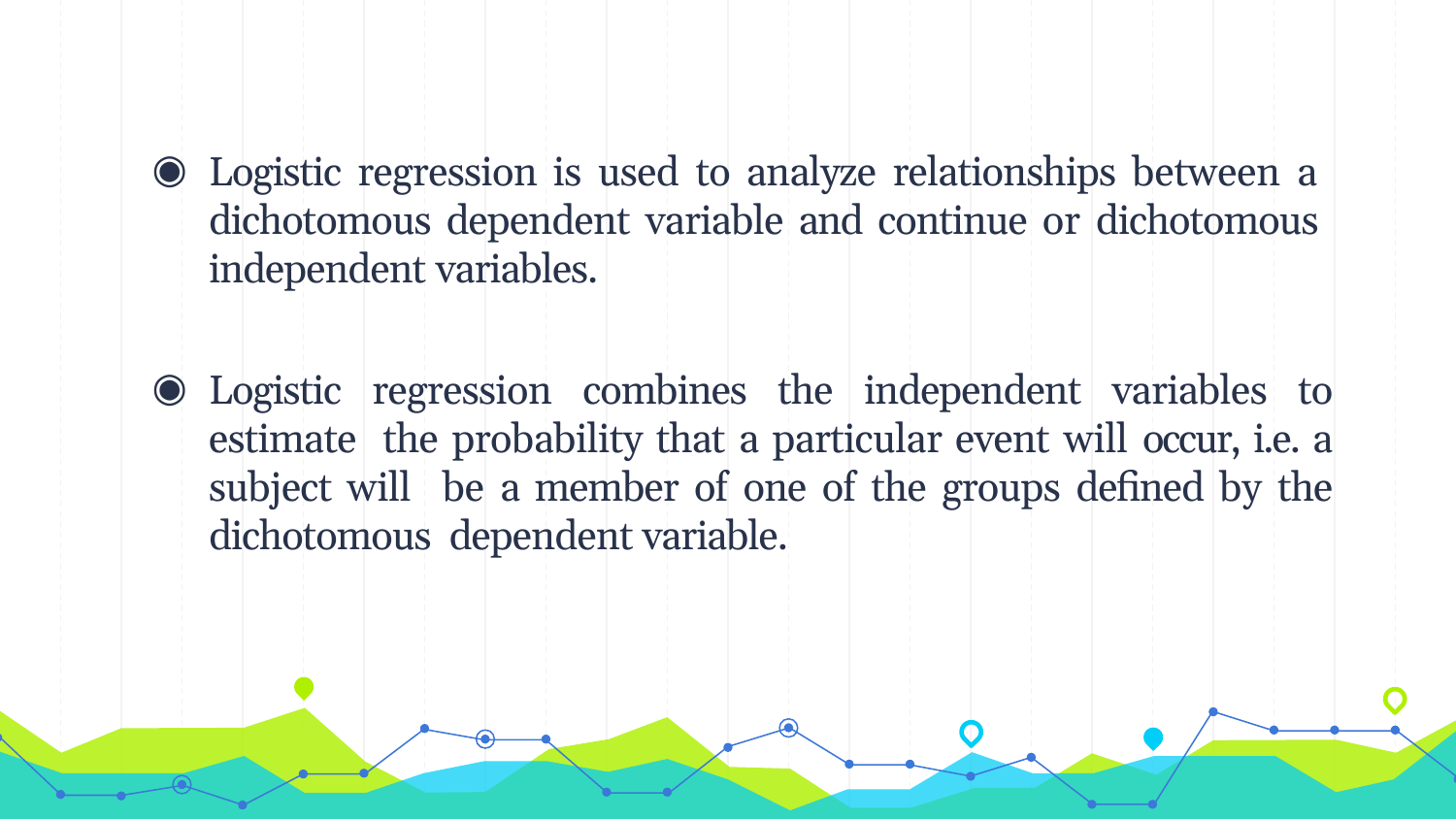

Logistic regression is used to analyze relationships between a  dichotomous dependent variable and continue or dichotomous  independent variables.

Logistic regression combines the independent variables to estimate  the probability that a particular event will occur, i.e. a subject will  be a member of one of the groups defined by the dichotomous  dependent variable.